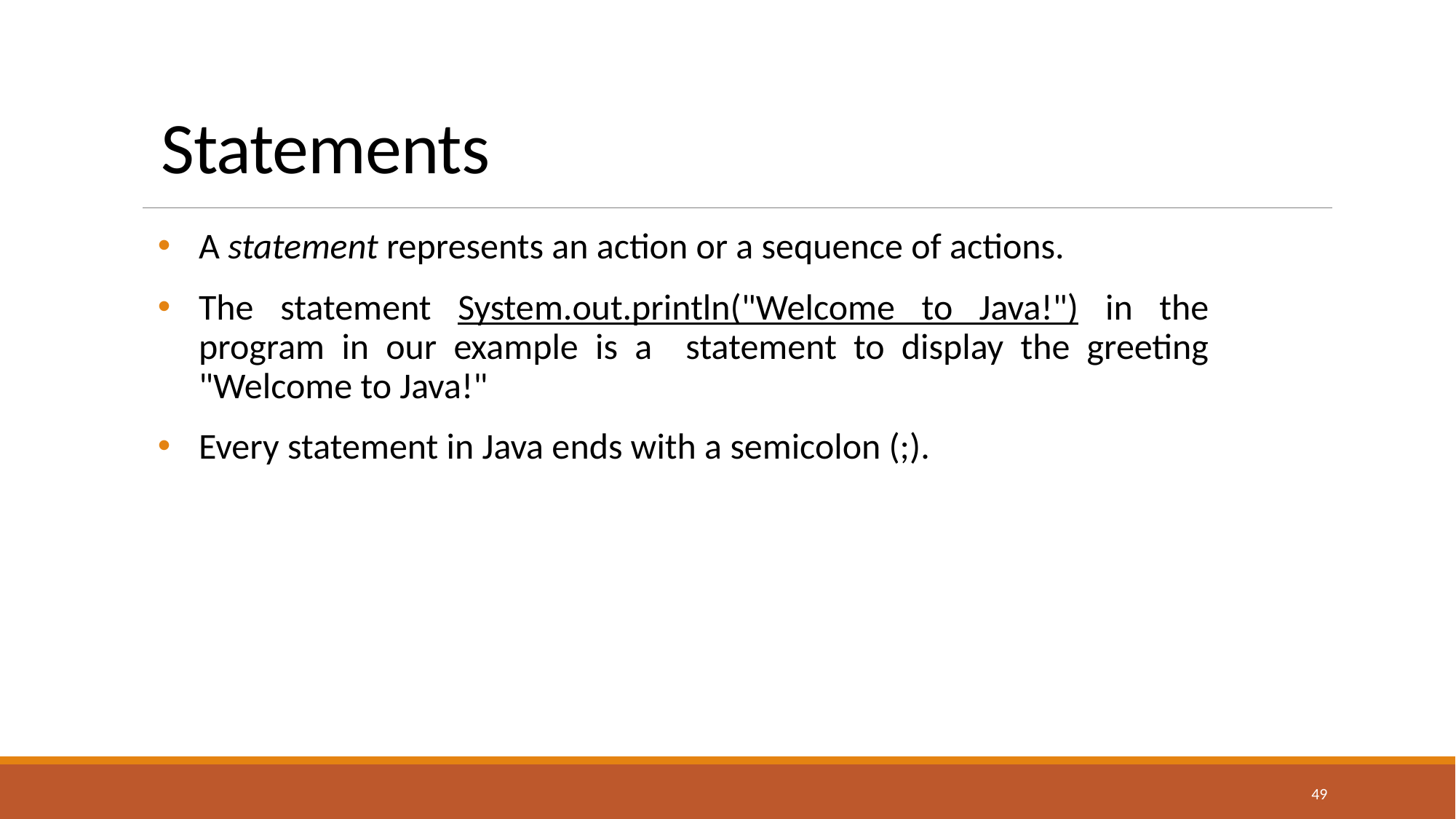

# Statements
A statement represents an action or a sequence of actions.
The statement System.out.println("Welcome to Java!") in the program in our example is a  statement to display the greeting "Welcome to Java!"
Every statement in Java ends with a semicolon (;).
49